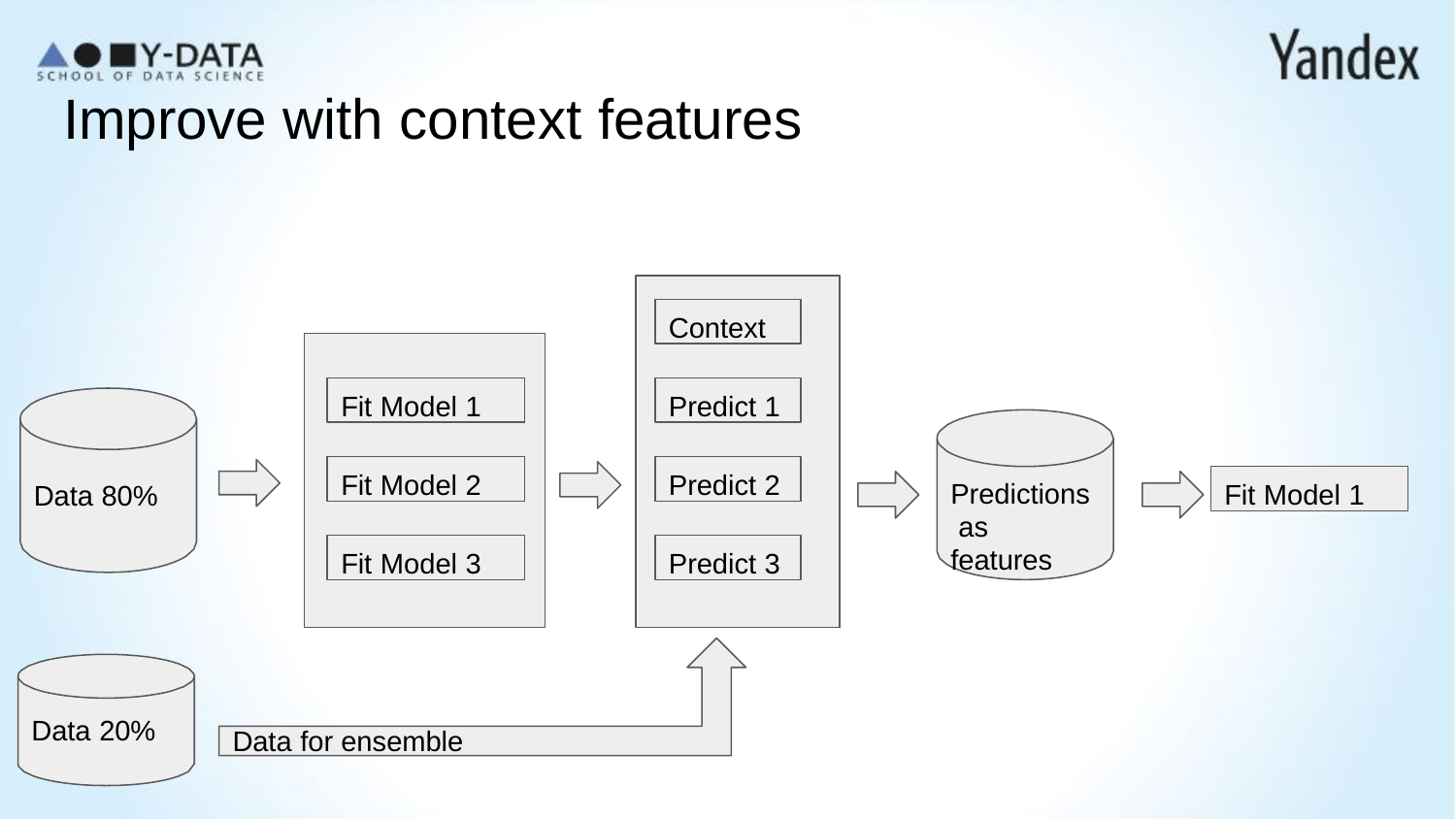

# Improve with context features

Context

Fit Model 1
Predict 1

Fit Model 2
Predict 2

Fit Model 1

Predictions  as features
Data 80%
Fit Model 3
Predict 3

Data 20%
Data for ensemble